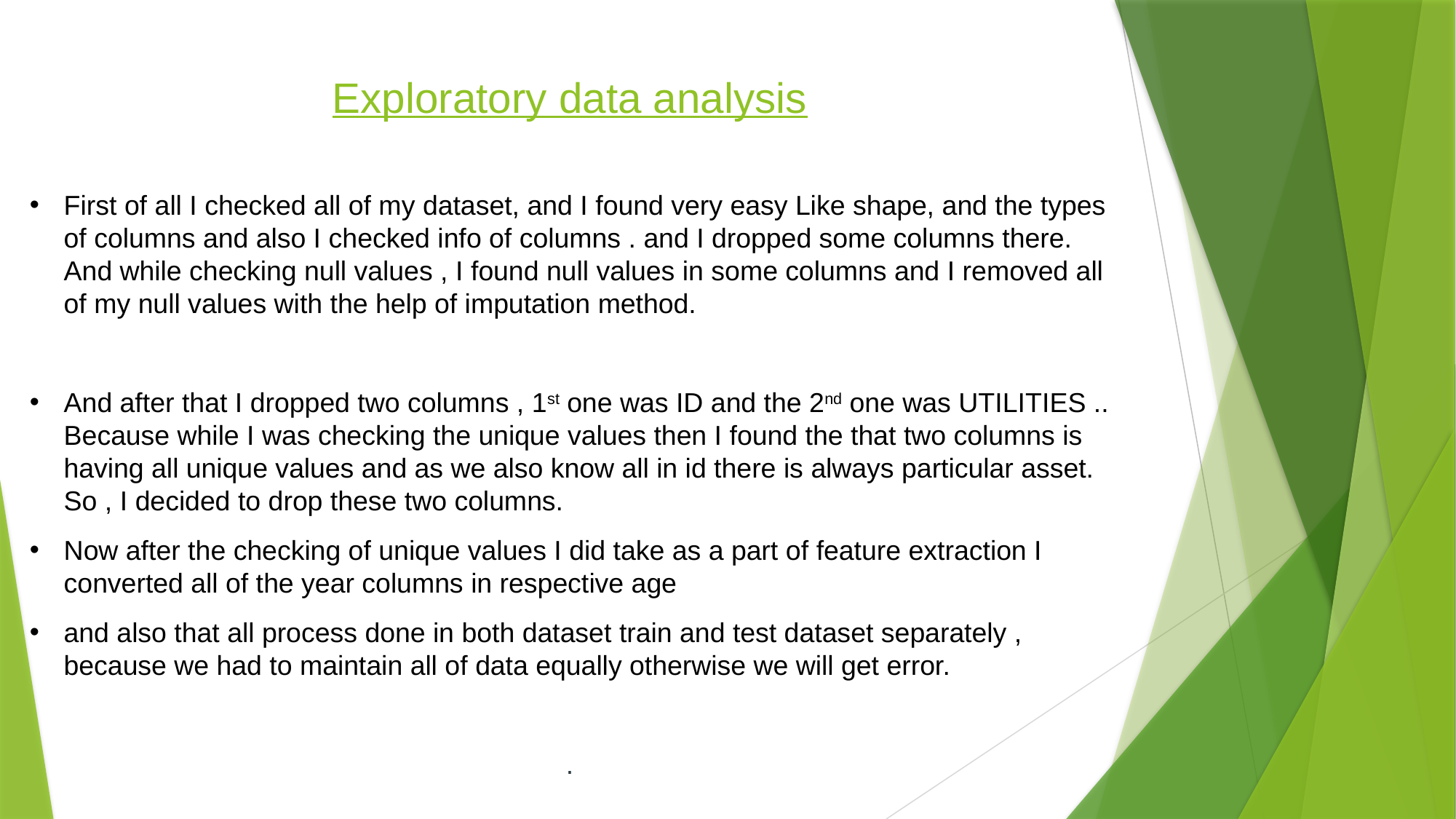

Exploratory data analysis

First of all I checked all of my dataset, and I found very easy Like shape, and the types of columns and also I checked info of columns . and I dropped some columns there. And while checking null values , I found null values in some columns and I removed all of my null values with the help of imputation method.

And after that I dropped two columns , 1st one was ID and the 2nd one was UTILITIES .. Because while I was checking the unique values then I found the that two columns is having all unique values and as we also know all in id there is always particular asset. So , I decided to drop these two columns.
Now after the checking of unique values I did take as a part of feature extraction I converted all of the year columns in respective age
and also that all process done in both dataset train and test dataset separately , because we had to maintain all of data equally otherwise we will get error.

.